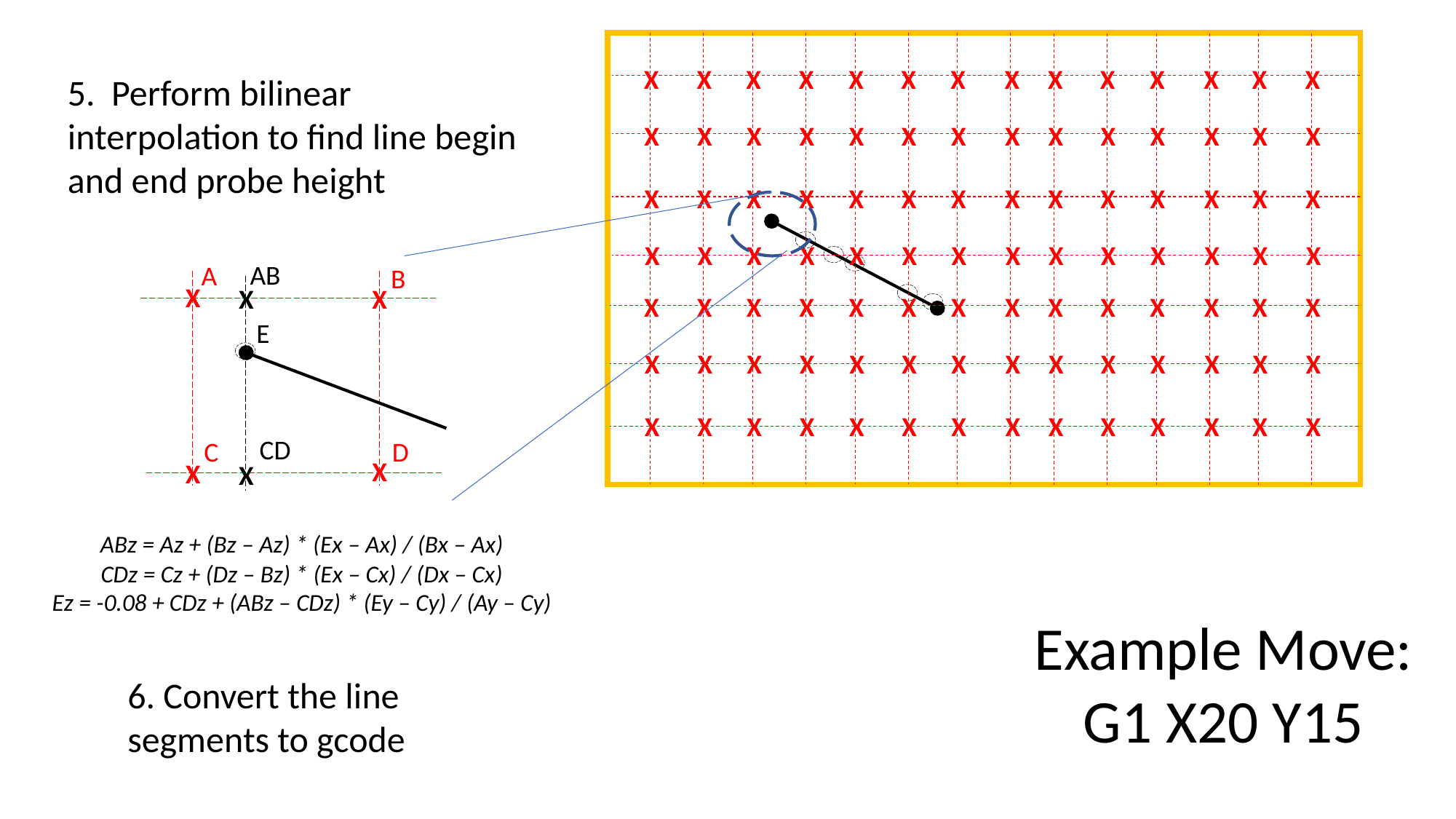

X
X
X
X
X
X
X
X
X
X
X
X
X
X
5.  Perform bilinear interpolation to find line begin and end probe height
X
X
X
X
X
X
X
X
X
X
X
X
X
X
X
X
X
X
X
X
X
X
X
X
X
X
X
X

X
X
X
X
X
X
X
X
X
X
X
X
X
X

AB
A

B
X
X
X

X
X
X
X
X
X
X
X
X
X
X
X
X
X

E
X
X
X
X
X
X
X
X
X
X
X
X
X
X

X
X
X
X
X
X
X
X
X
X
X
X
X
X
CD
C
D
X
X
X
ABz = Az + (Bz – Az) * (Ex – Ax) / (Bx – Ax)
CDz = Cz + (Dz – Bz) * (Ex – Cx) / (Dx – Cx)
Ez = -0.08 + CDz + (ABz – CDz) * (Ey – Cy) / (Ay – Cy)
Example Move: G1 X20 Y15
6. Convert the line segments to gcode